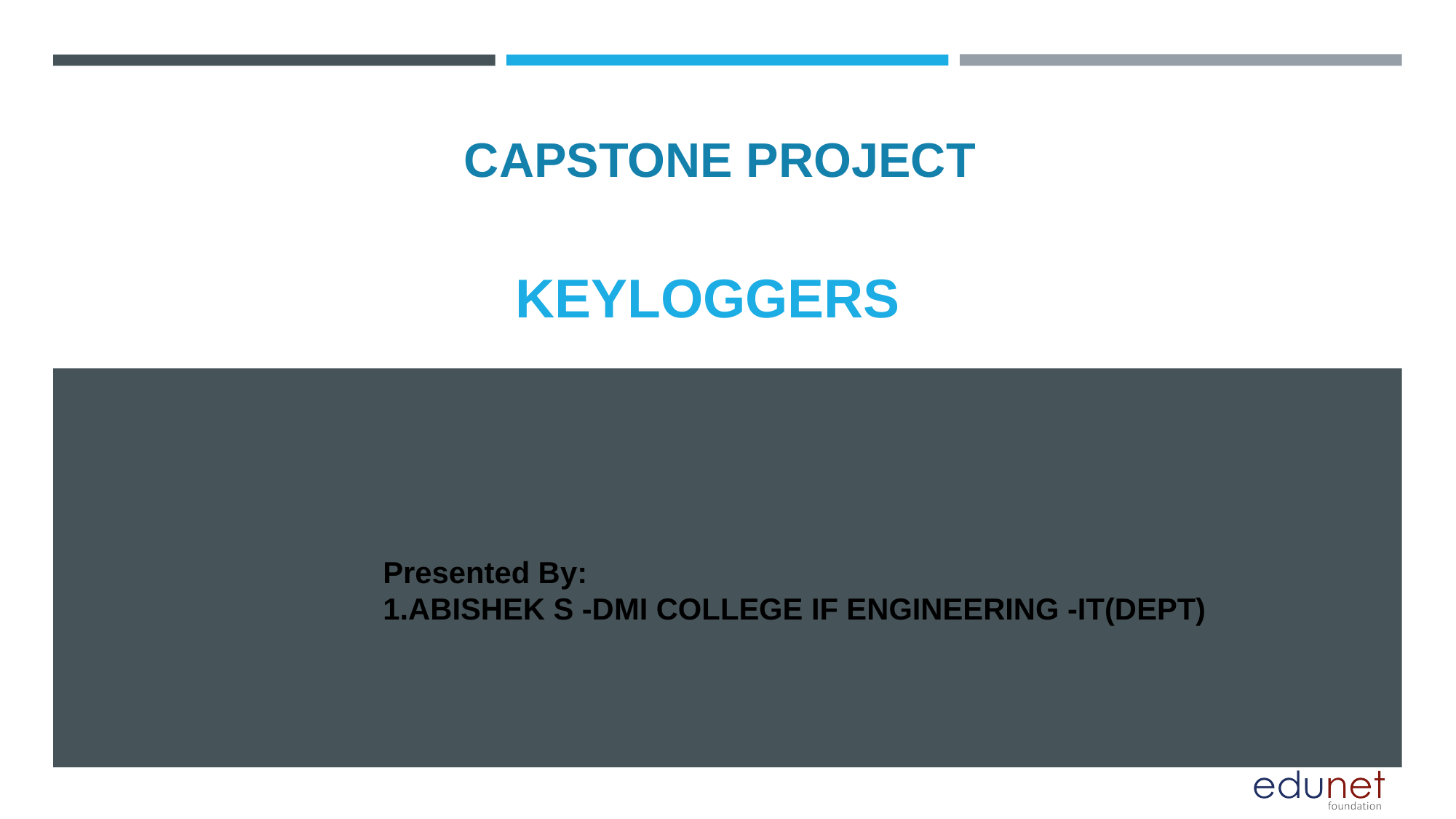

CAPSTONE PROJECT
# keyloggers
Presented By:
1.ABISHEK S -DMI COLLEGE IF ENGINEERING -IT(DEPT)